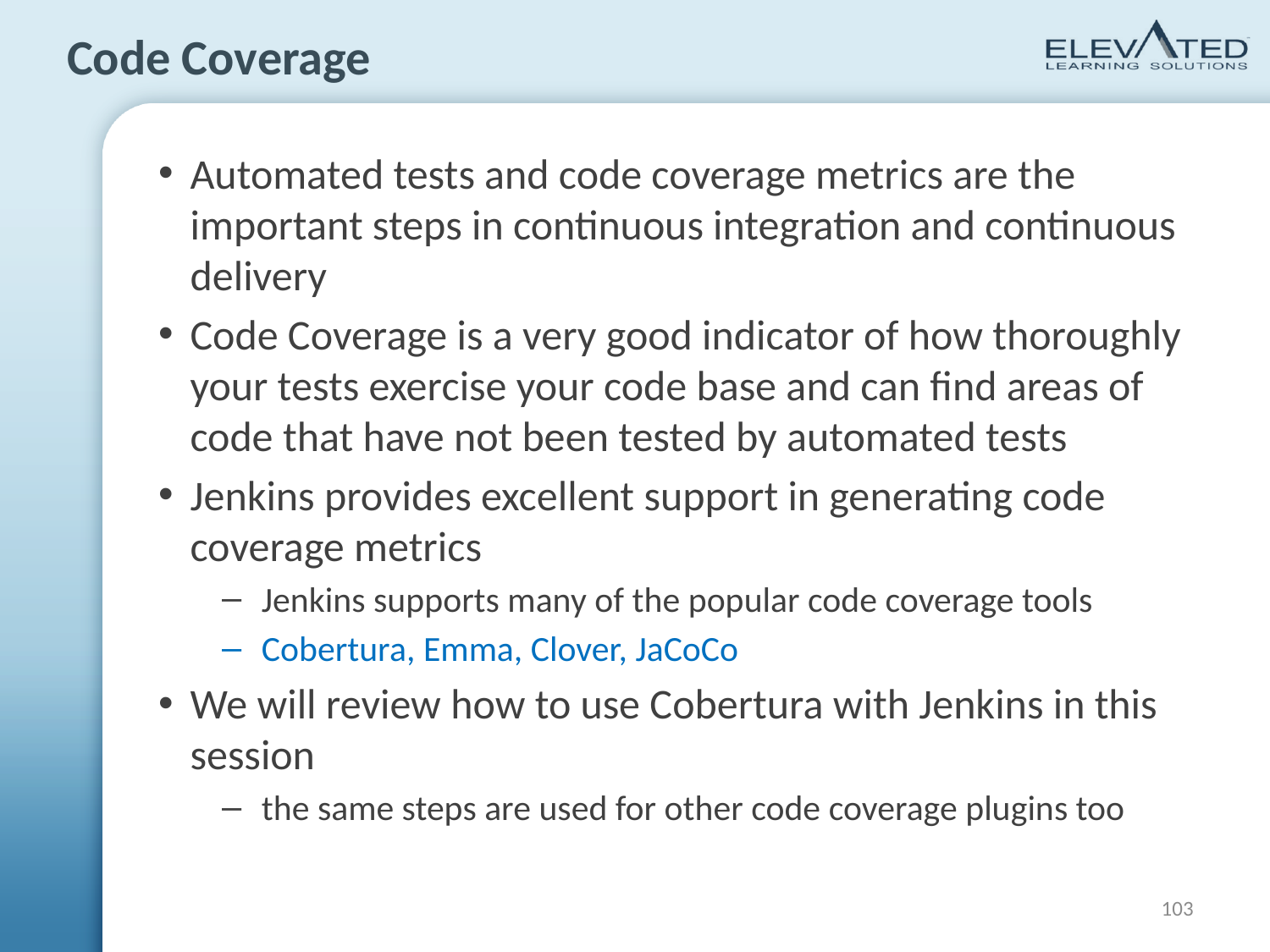

# Code Coverage
Automated tests and code coverage metrics are the important steps in continuous integration and continuous delivery
Code Coverage is a very good indicator of how thoroughly your tests exercise your code base and can find areas of code that have not been tested by automated tests
Jenkins provides excellent support in generating code coverage metrics
Jenkins supports many of the popular code coverage tools
Cobertura, Emma, Clover, JaCoCo
We will review how to use Cobertura with Jenkins in this session
the same steps are used for other code coverage plugins too

103